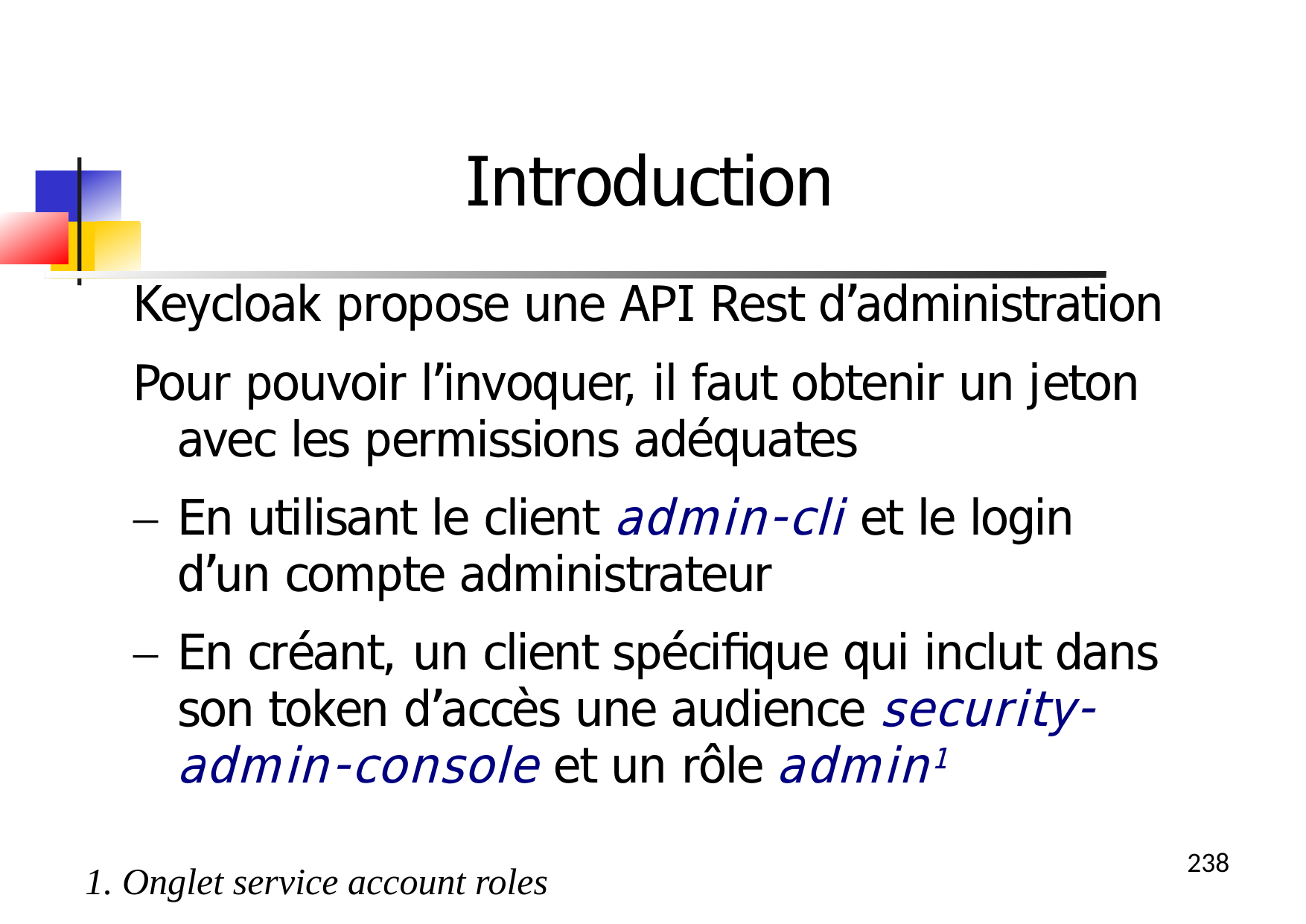

Introduction
Keycloak propose une API Rest d’administration
Pour pouvoir l’invoquer, il faut obtenir un jeton avec les permissions adéquates
En utilisant le client admin-cli et le login d’un compte administrateur
En créant, un client spécifique qui inclut dans son token d’accès une audience security-admin-console et un rôle admin1
1. Onglet service account roles